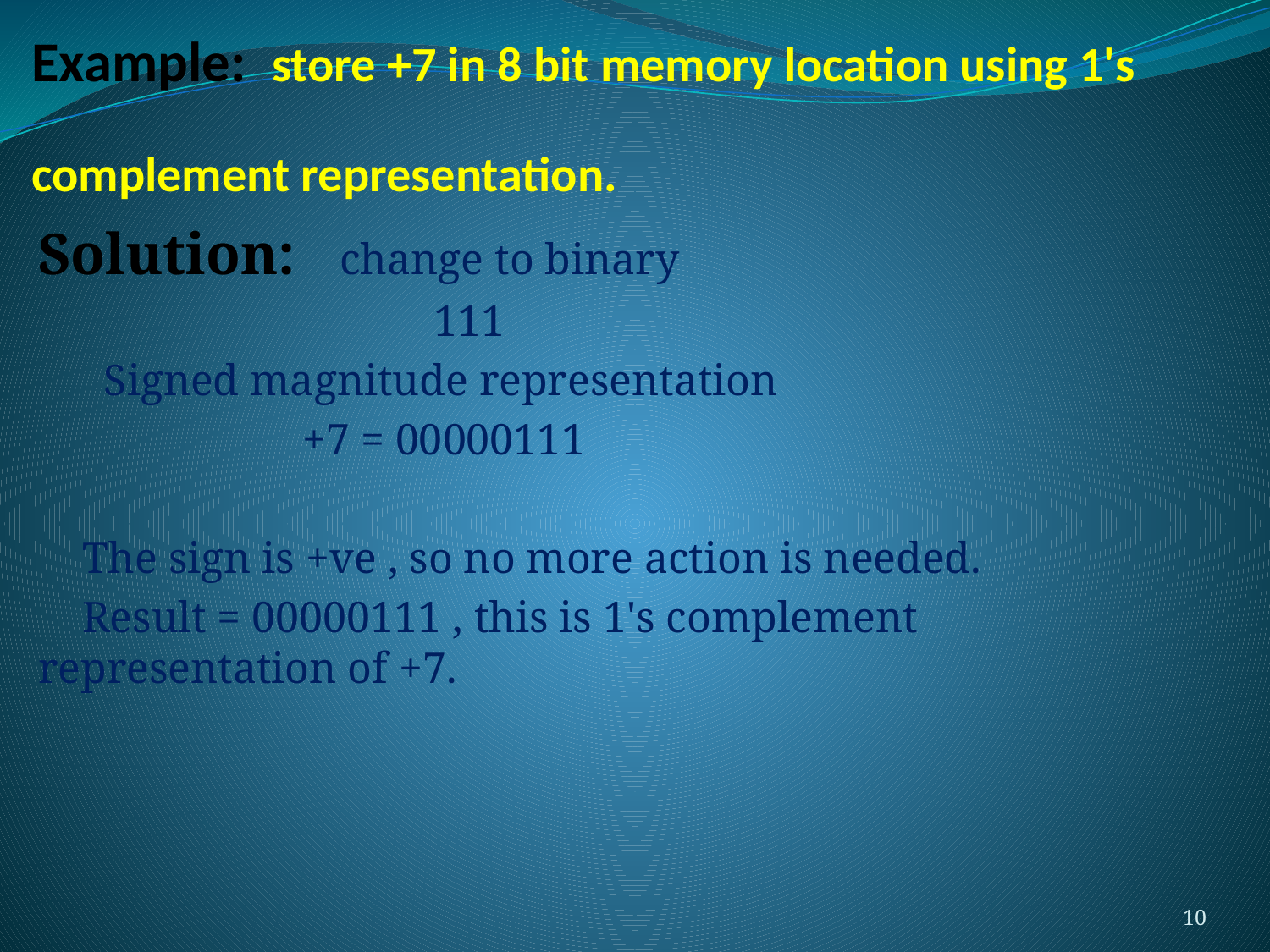

# Example:  store +7 in 8 bit memory location using 1's complement representation.
Solution:   change to binary
                                    111
      Signed magnitude representation
                        +7 = 00000111

    The sign is +ve , so no more action is needed.
    Result = 00000111 , this is 1's complement representation of +7.
10